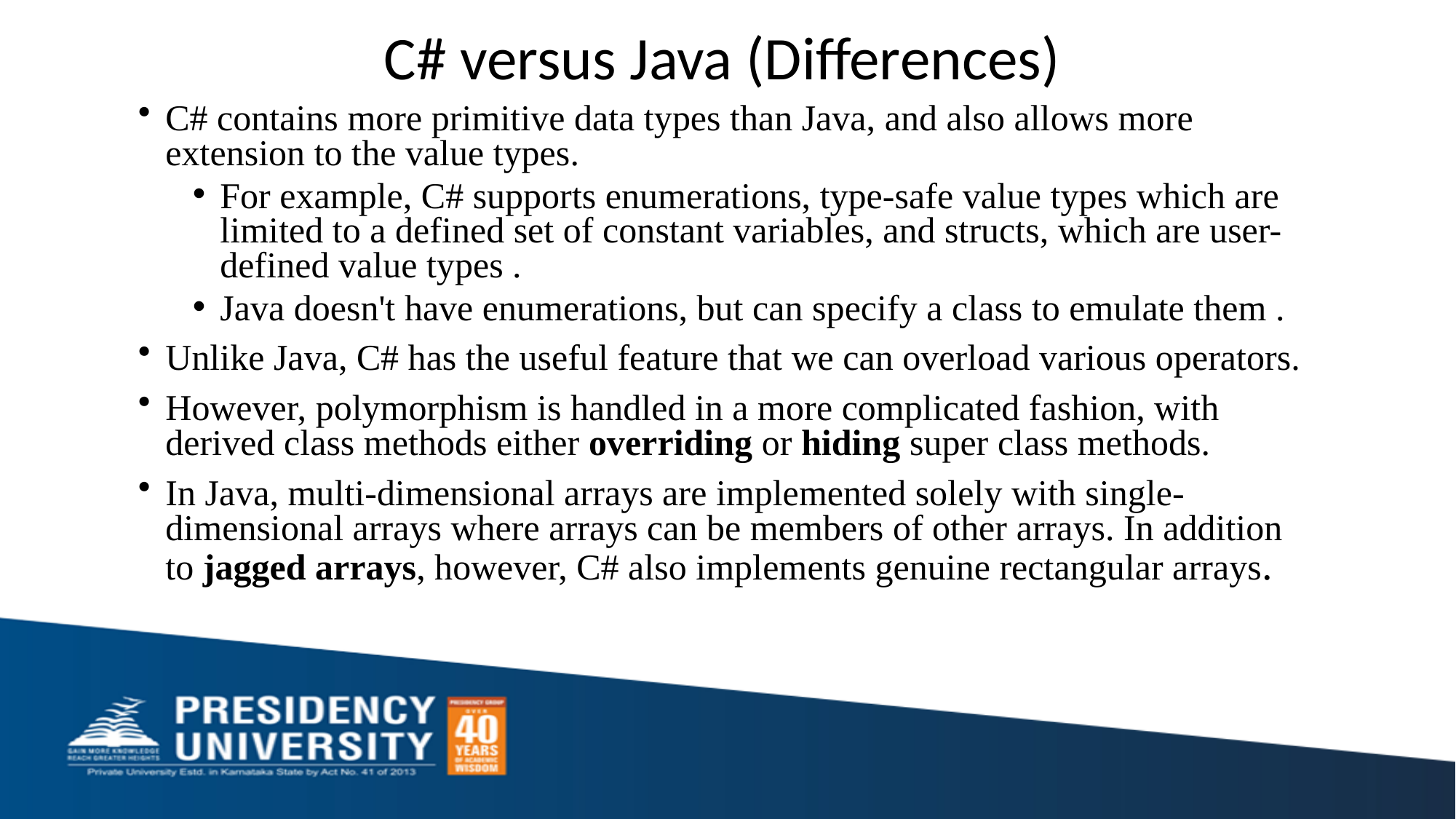

# C# versus Java (Differences)
C# contains more primitive data types than Java, and also allows more extension to the value types.
For example, C# supports enumerations, type-safe value types which are limited to a defined set of constant variables, and structs, which are user-defined value types .
Java doesn't have enumerations, but can specify a class to emulate them .
Unlike Java, C# has the useful feature that we can overload various operators.
However, polymorphism is handled in a more complicated fashion, with derived class methods either overriding or hiding super class methods.
In Java, multi-dimensional arrays are implemented solely with single-dimensional arrays where arrays can be members of other arrays. In addition to jagged arrays, however, C# also implements genuine rectangular arrays.